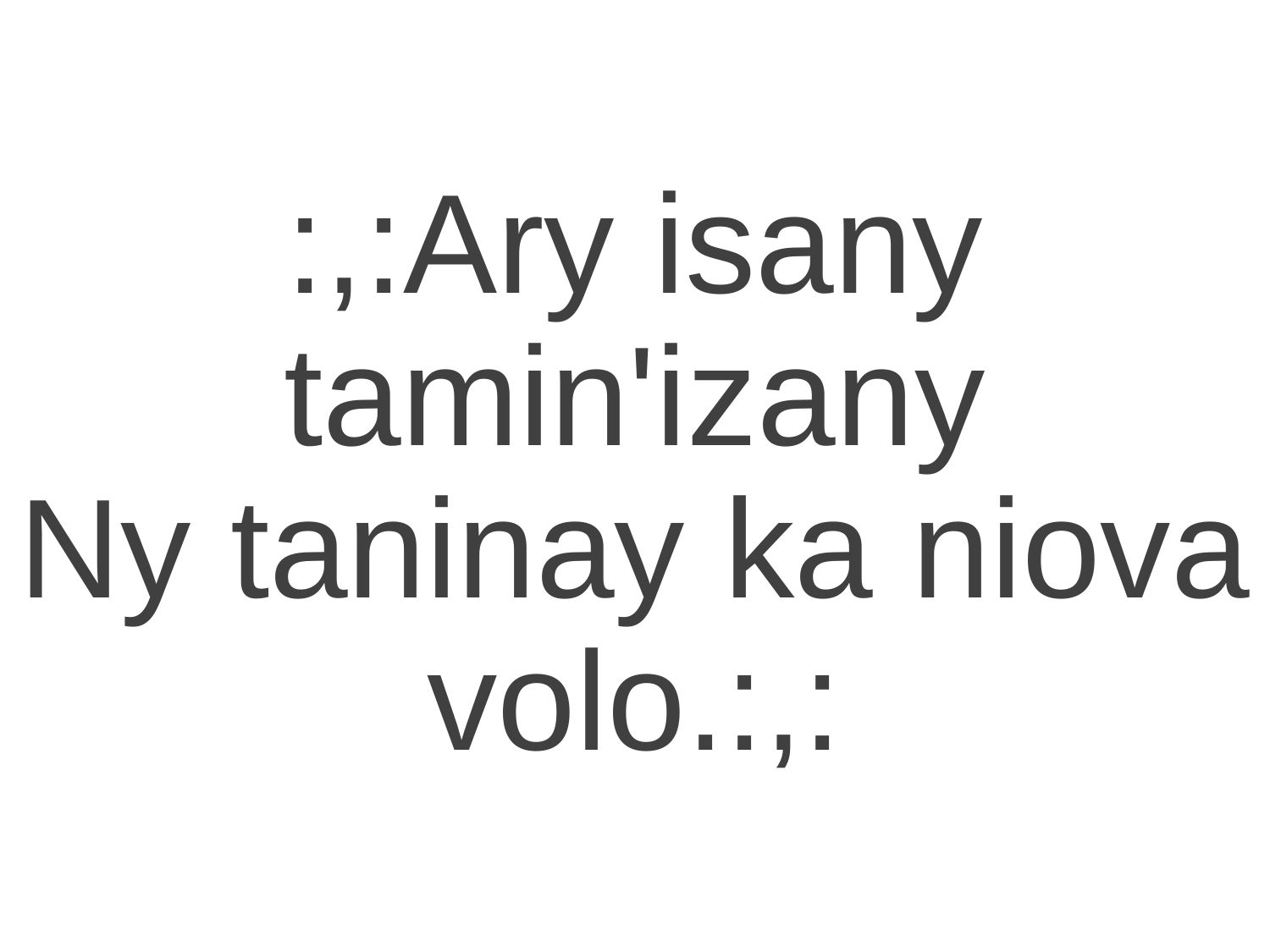

:,:Ary isany tamin'izany
Ny taninay ka niova volo.:,: